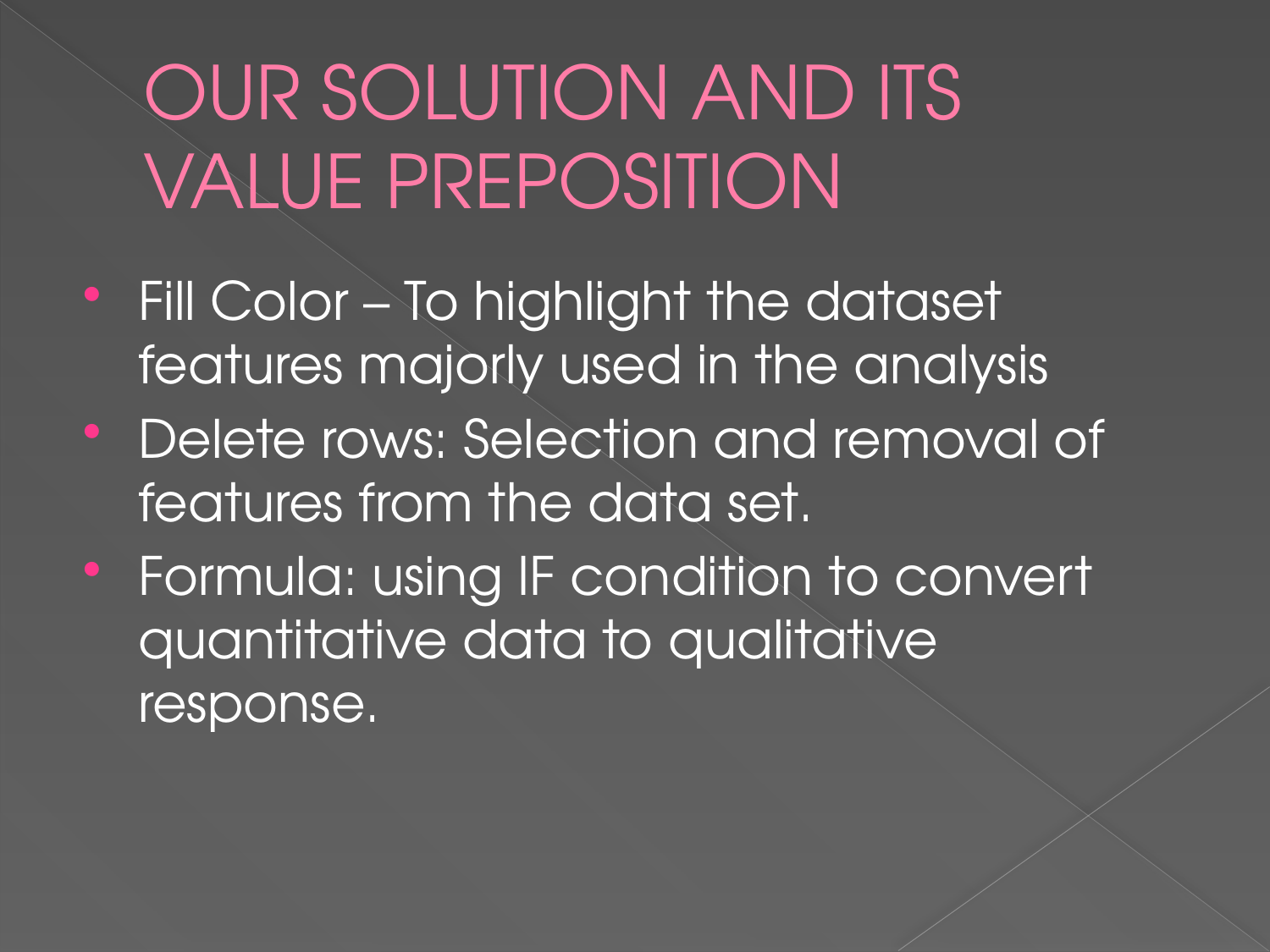

# OUR SOLUTION AND ITS VALUE PREPOSITION
Fill Color – To highlight the dataset features majorly used in the analysis
Delete rows: Selection and removal of features from the data set.
Formula: using IF condition to convert quantitative data to qualitative response.